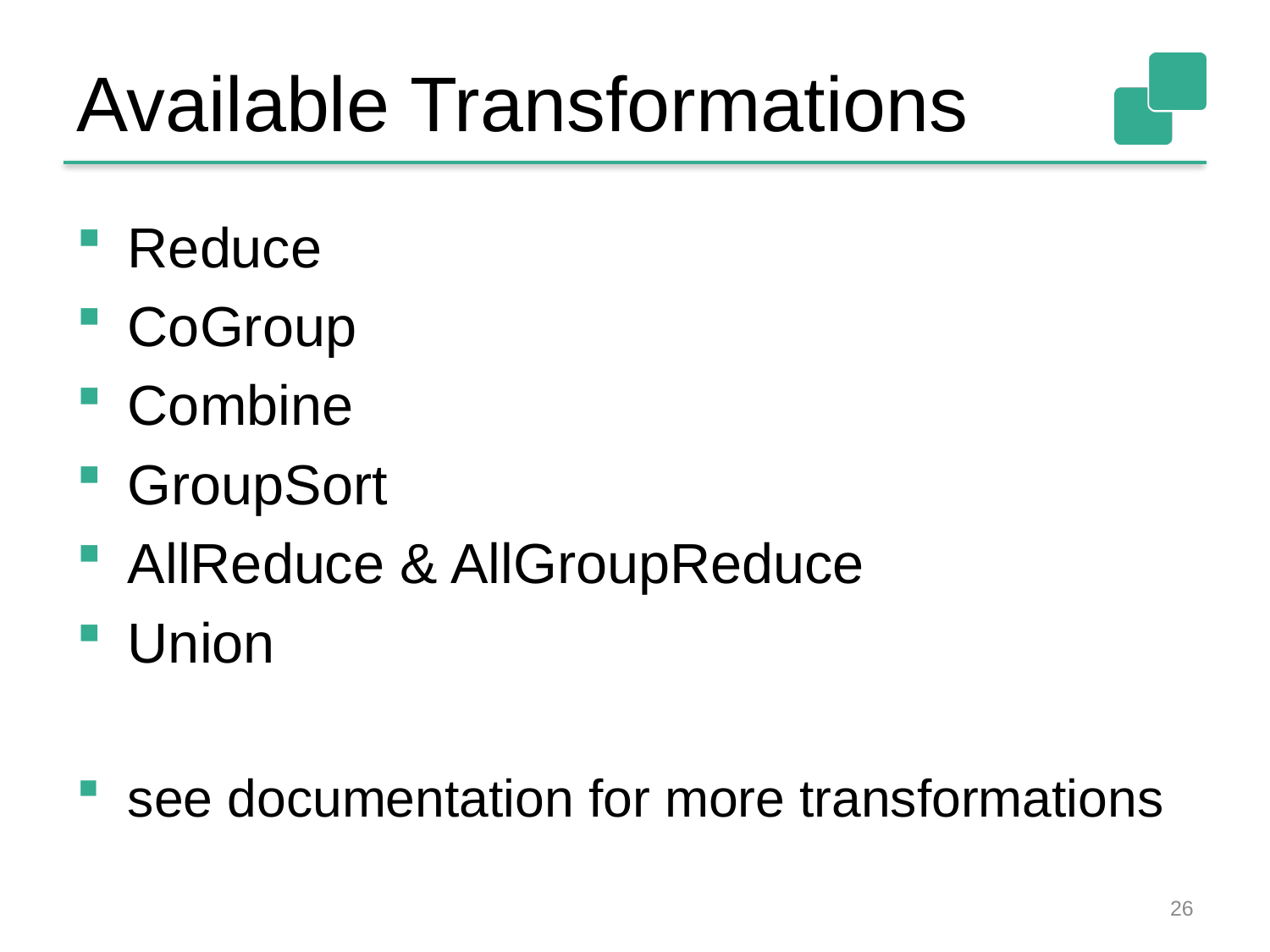

# Available Transformations
Reduce
CoGroup
Combine
GroupSort
AllReduce & AllGroupReduce
Union

see documentation for more transformations

26